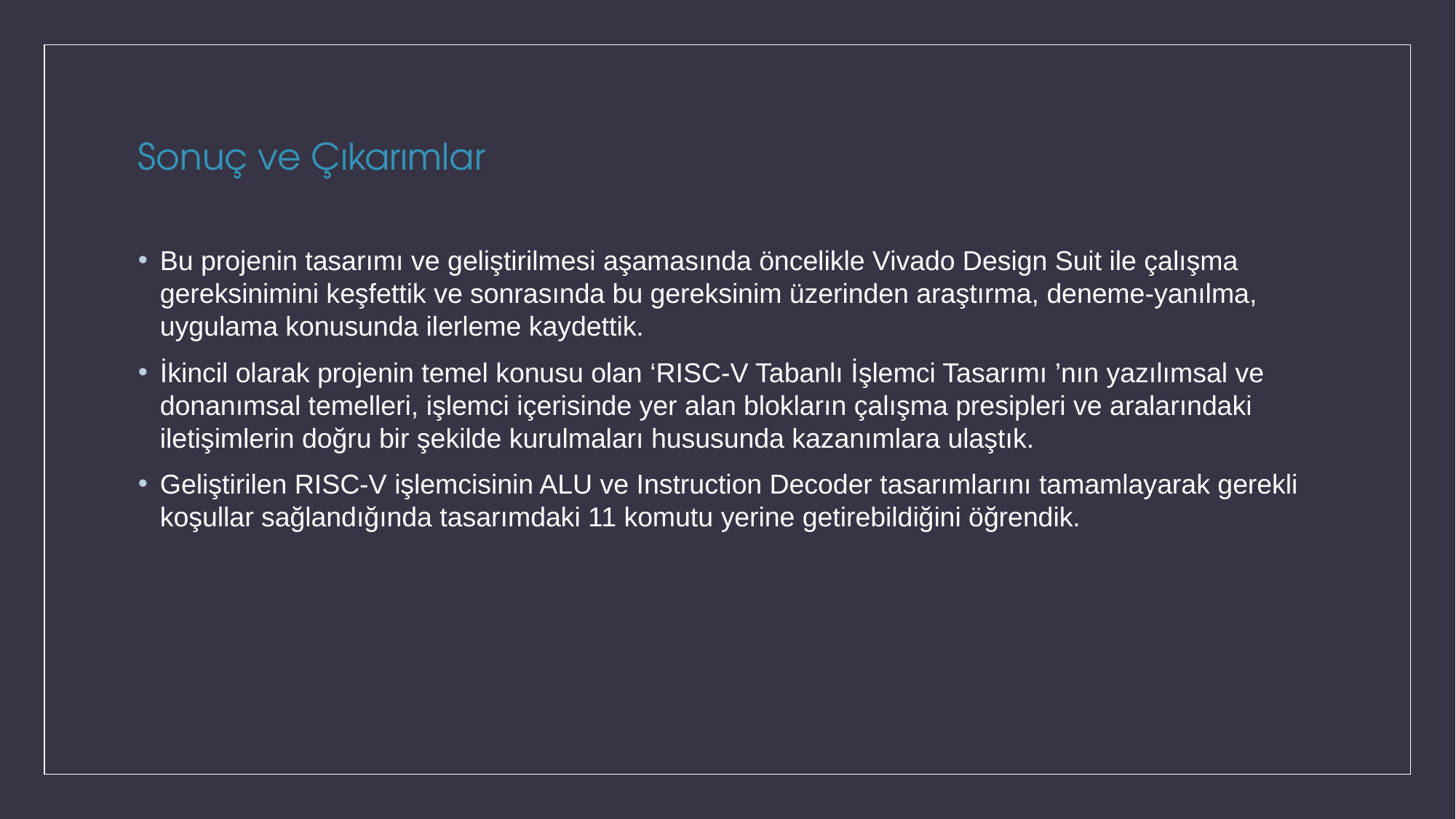

# Sonuç ve Çıkarımlar
Bu projenin tasarımı ve geliştirilmesi aşamasında öncelikle Vivado Design Suit ile çalışma gereksinimini keşfettik ve sonrasında bu gereksinim üzerinden araştırma, deneme-yanılma, uygulama konusunda ilerleme kaydettik.
İkincil olarak projenin temel konusu olan ‘RISC-V Tabanlı İşlemci Tasarımı ’nın yazılımsal ve donanımsal temelleri, işlemci içerisinde yer alan blokların çalışma presipleri ve aralarındaki iletişimlerin doğru bir şekilde kurulmaları hususunda kazanımlara ulaştık.
Geliştirilen RISC-V işlemcisinin ALU ve Instruction Decoder tasarımlarını tamamlayarak gerekli koşullar sağlandığında tasarımdaki 11 komutu yerine getirebildiğini öğrendik.